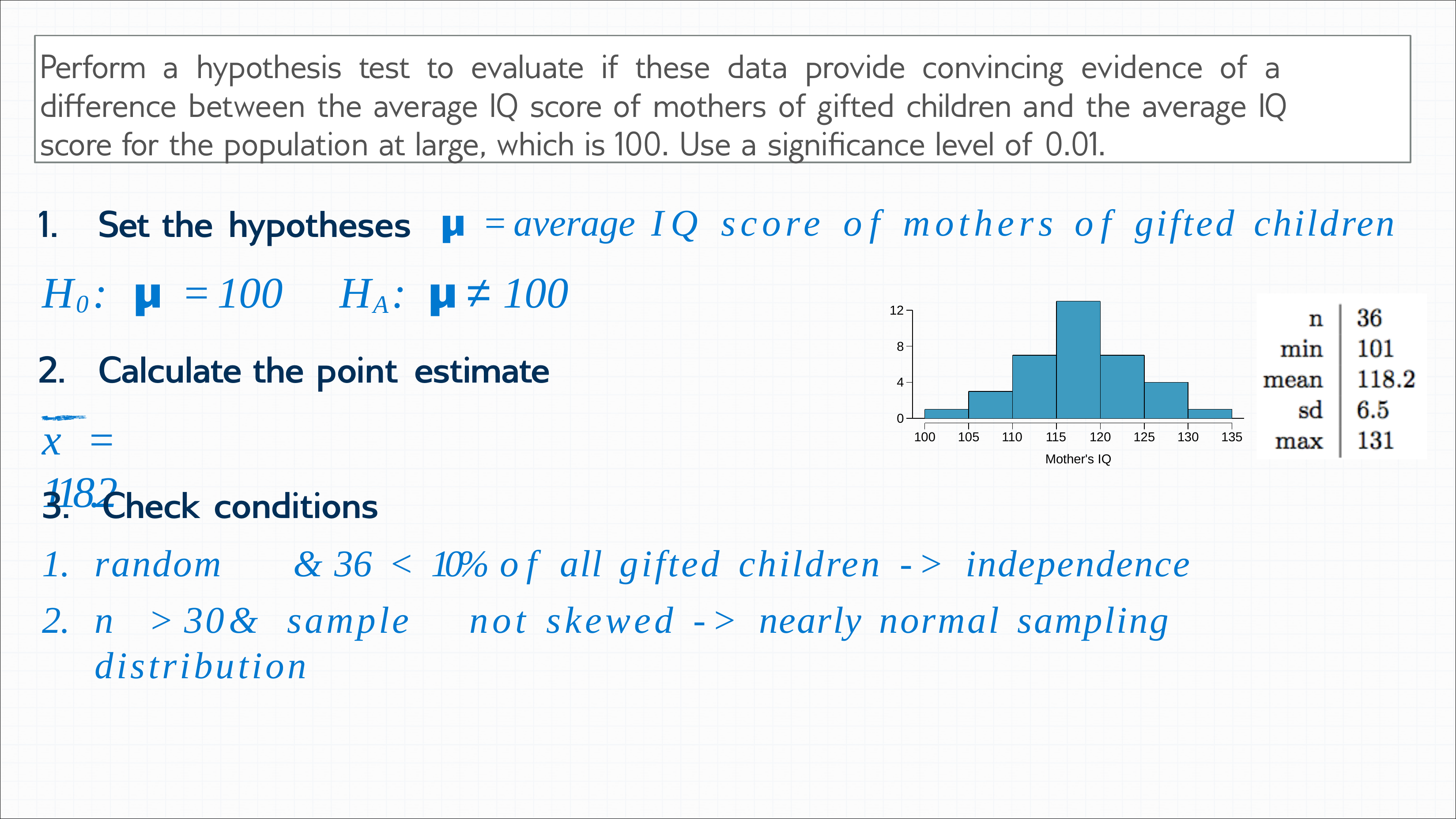

Perform a hypothesis test to evaluate if these data provide convincing evidence of a  difference between the average IQ score of mothers of gifted children and the average IQ  score for the population at large, which is 100. Use a significance level of 0.01.
# μ =	average	IQ	score	of	mothers	of	gifted	children
1.	Set the hypotheses
H0:	μ =	100	HA:	μ ≠ 100
2.	Calculate the point estimate

12

8

4

0

x	=	118.2

100	105	110	115	120	125	130	135
Mother's IQ

3.	Check conditions
random	&	36	<	10%	of	all	gifted	children	->	independence
n	>	30	&	sample	not	skewed	->	nearly	normal	sampling	distribution